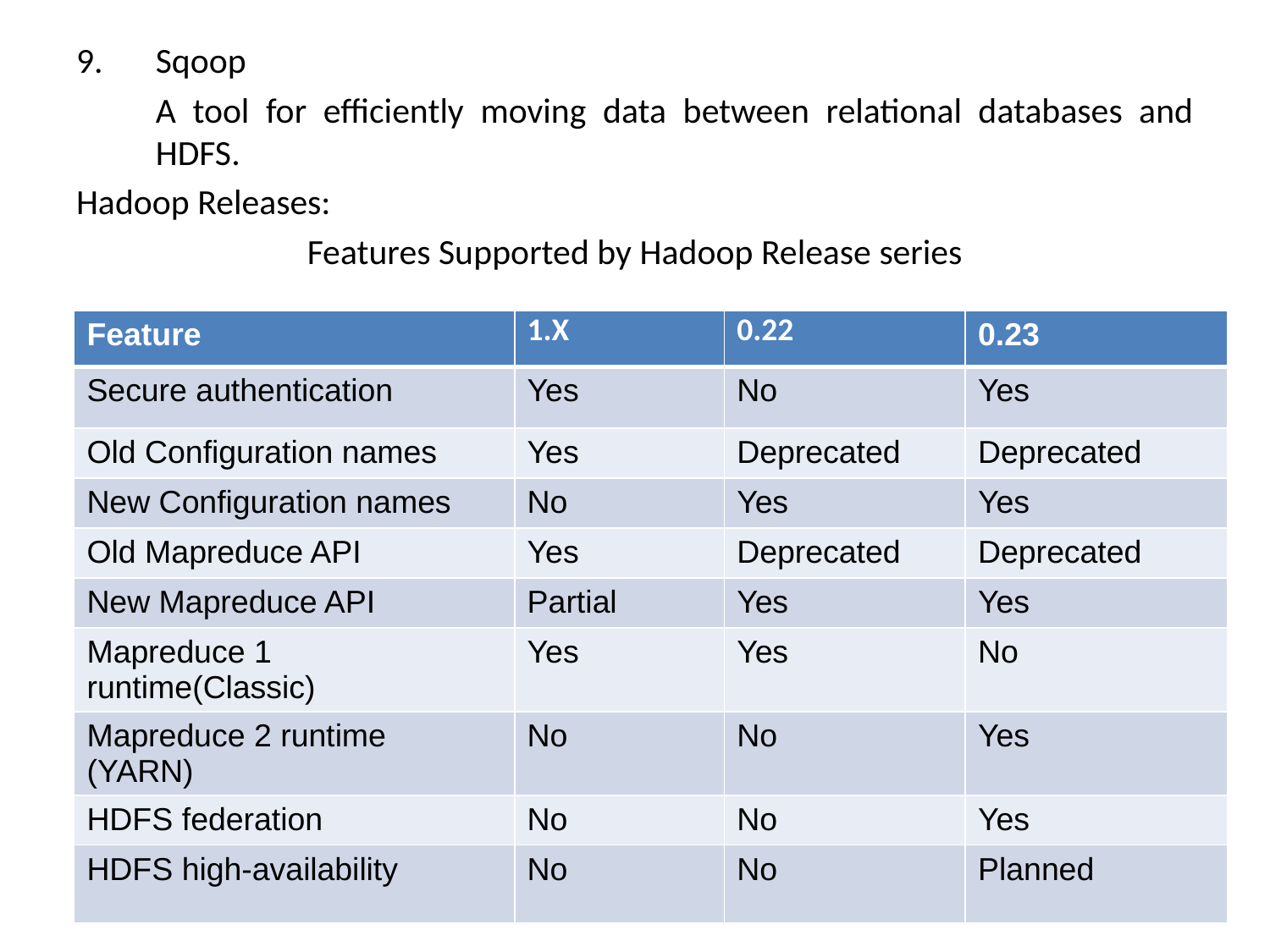

Sqoop
	A tool for efficiently moving data between relational databases and HDFS.
Hadoop Releases:
Features Supported by Hadoop Release series

| Feature | 1.X | 0.22 | 0.23 |
| --- | --- | --- | --- |
| Secure authentication | Yes | No | Yes |
| Old Configuration names | Yes | Deprecated | Deprecated |
| New Configuration names | No | Yes | Yes |
| Old Mapreduce API | Yes | Deprecated | Deprecated |
| New Mapreduce API | Partial | Yes | Yes |
| Mapreduce 1 runtime(Classic) | Yes | Yes | No |
| Mapreduce 2 runtime (YARN) | No | No | Yes |
| HDFS federation | No | No | Yes |
| HDFS high-availability | No | No | Planned |